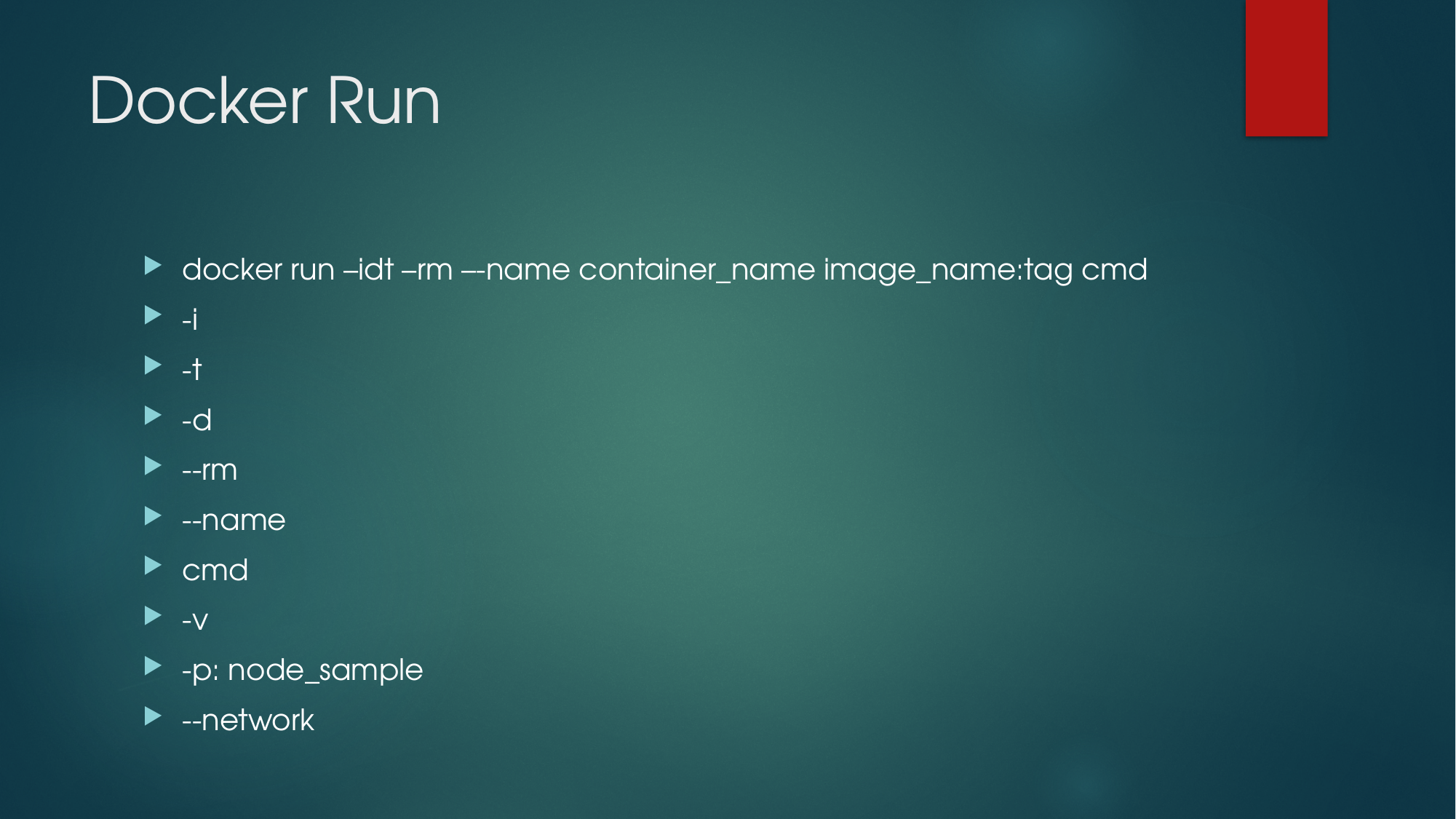

# Docker Run
docker run –idt –rm –-name container_name image_name:tag cmd
-i
-t
-d
--rm
--name
cmd
-v
-p: node_sample
--network